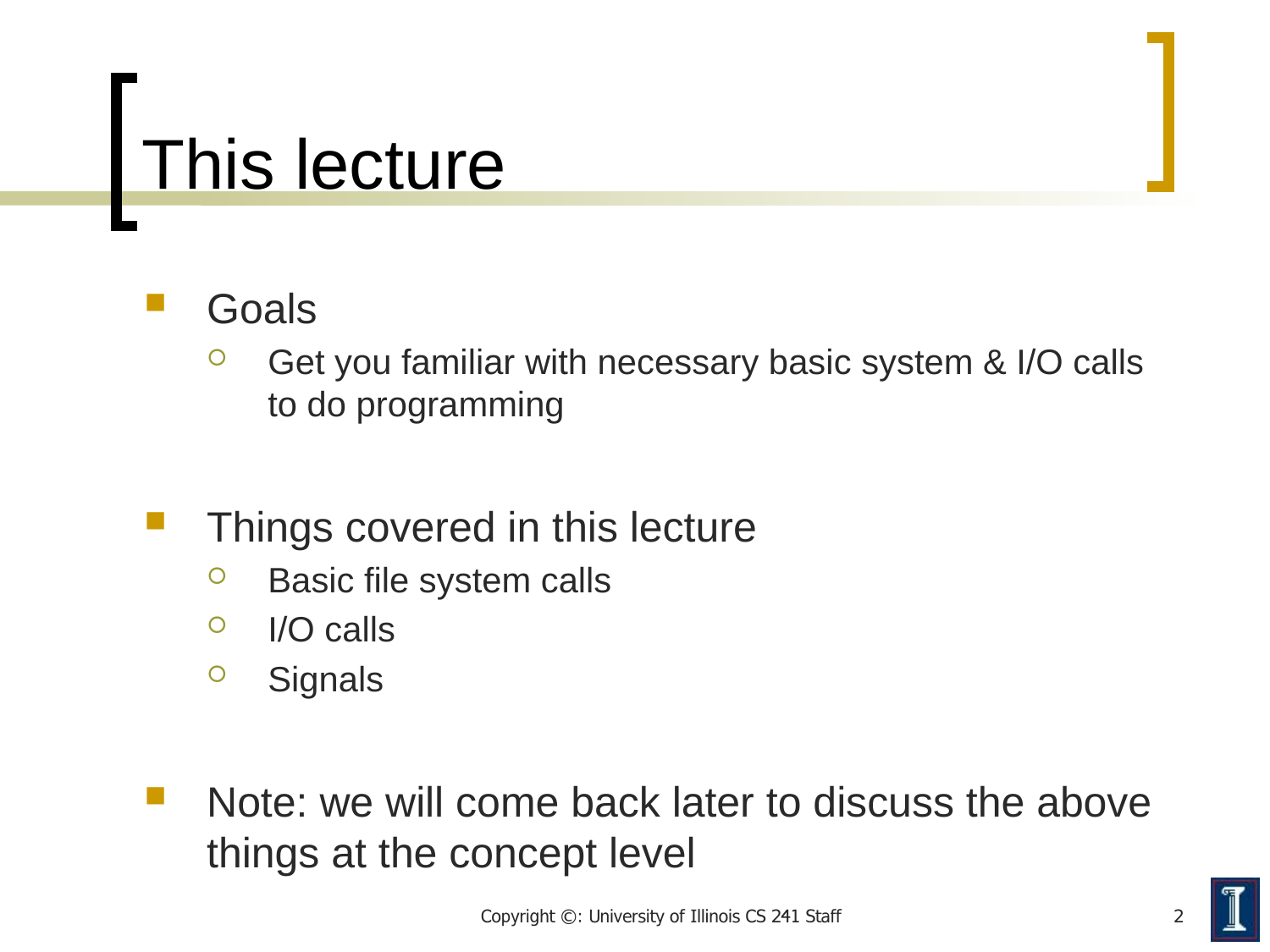

# This lecture
Goals
Get you familiar with necessary basic system & I/O calls to do programming

Things covered in this lecture
Basic file system calls
I/O calls
Signals

Note: we will come back later to discuss the above things at the concept level
Copyright ©: University of Illinois CS 241 Staff
2